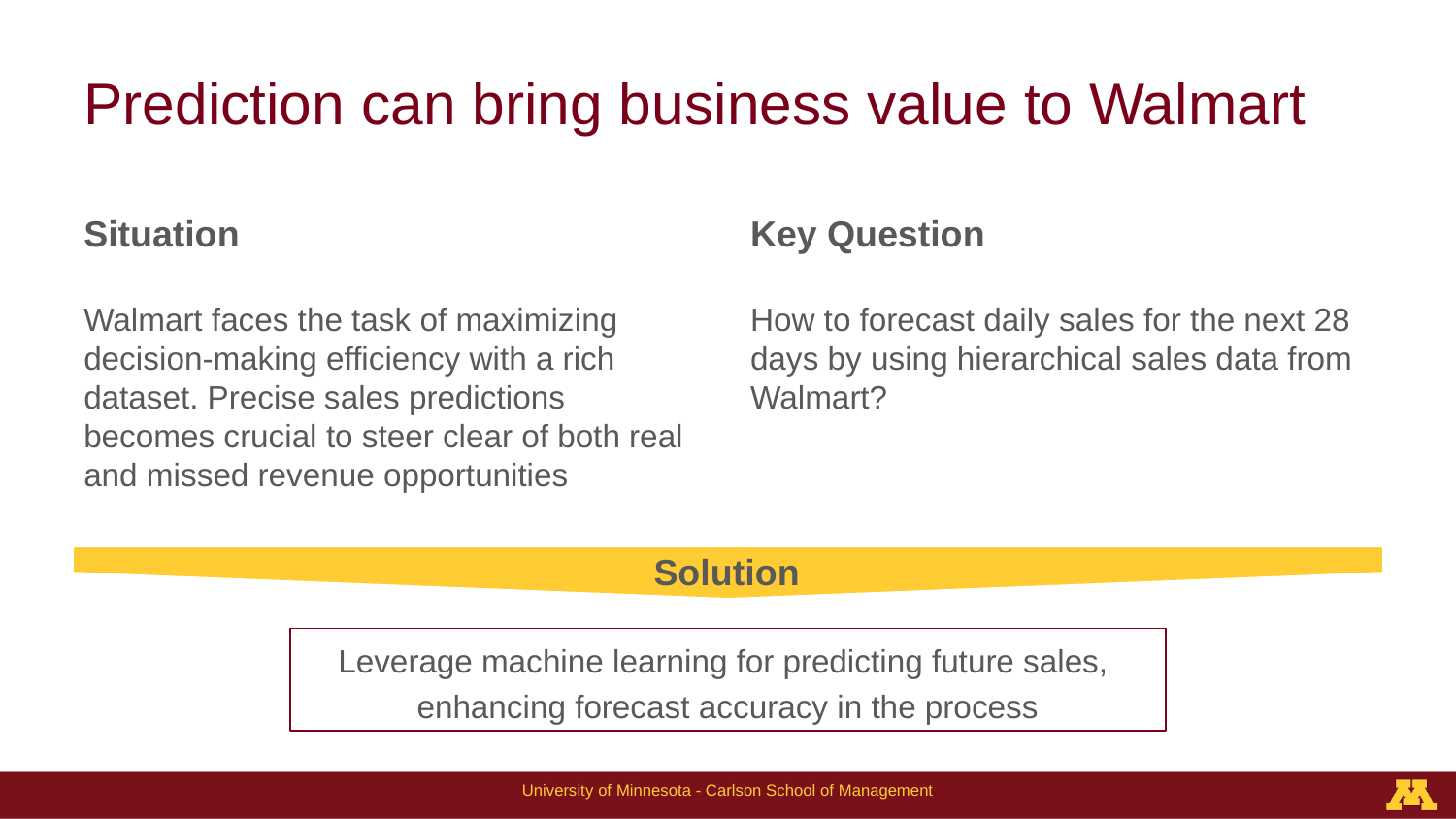

# Prediction can bring business value to Walmart
Situation
Key Question
Walmart faces the task of maximizing decision-making efficiency with a rich dataset. Precise sales predictions becomes crucial to steer clear of both real and missed revenue opportunities

How to forecast daily sales for the next 28 days by using hierarchical sales data from Walmart?

Solution
Leverage machine learning for predicting future sales,
enhancing forecast accuracy in the process
University of Minnesota - Carlson School of Management